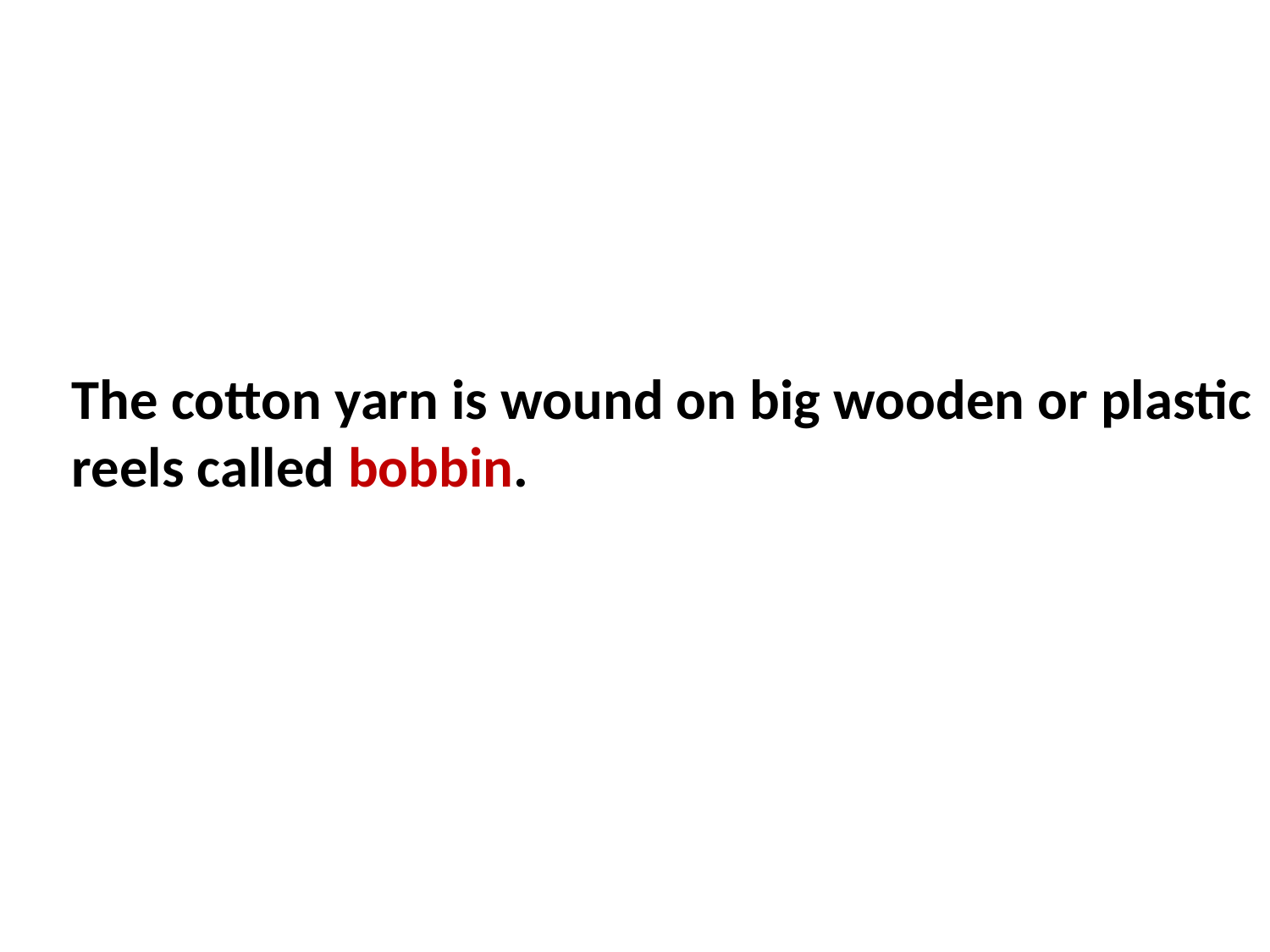

The cotton yarn is wound on big wooden or plastic reels called bobbin.